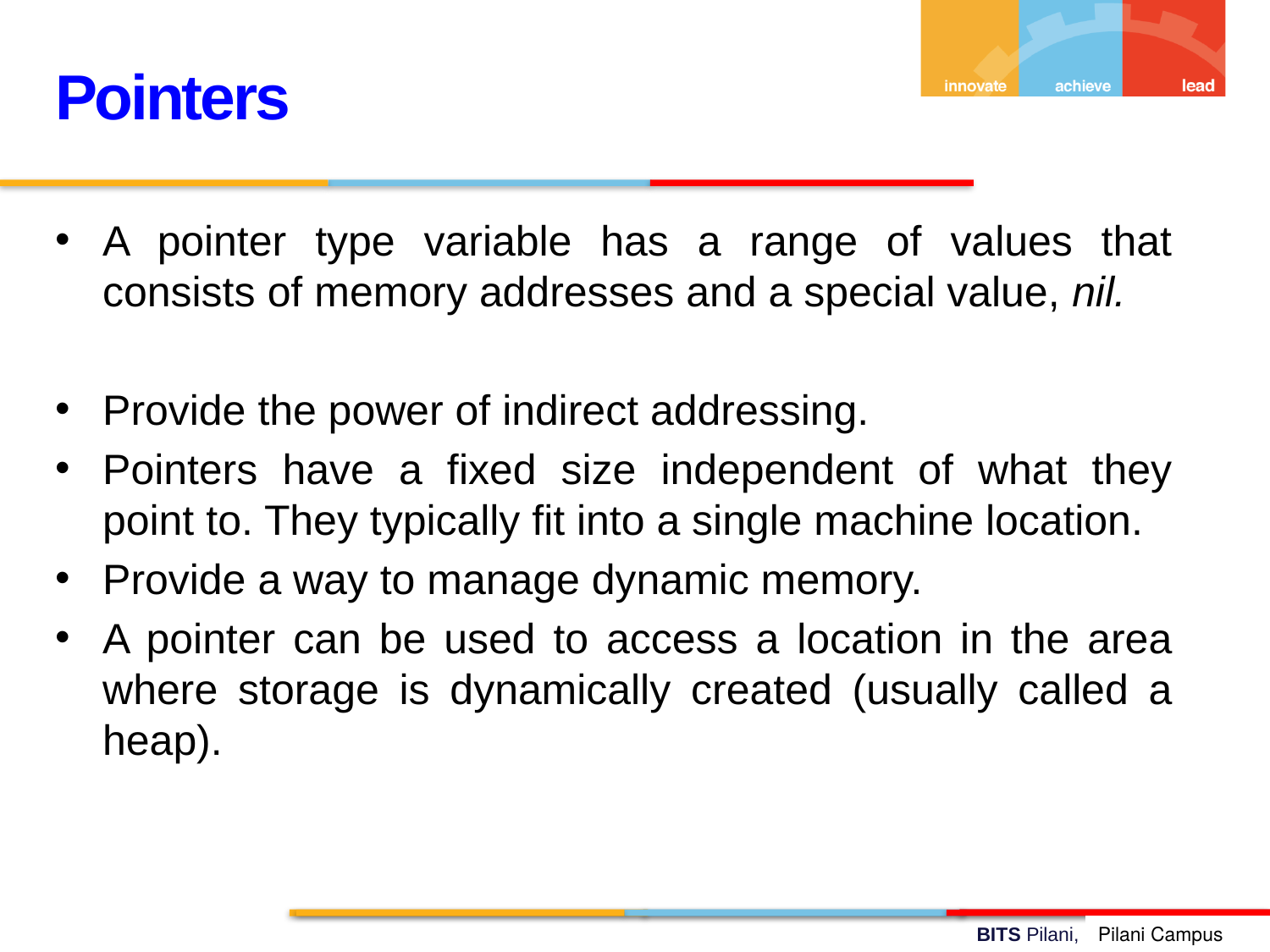

Pointers
A pointer type variable has a range of values that consists of memory addresses and a special value, nil.

Provide the power of indirect addressing.
Pointers have a fixed size independent of what they point to. They typically fit into a single machine location.
Provide a way to manage dynamic memory.
A pointer can be used to access a location in the area where storage is dynamically created (usually called a heap).

Pilani Campus